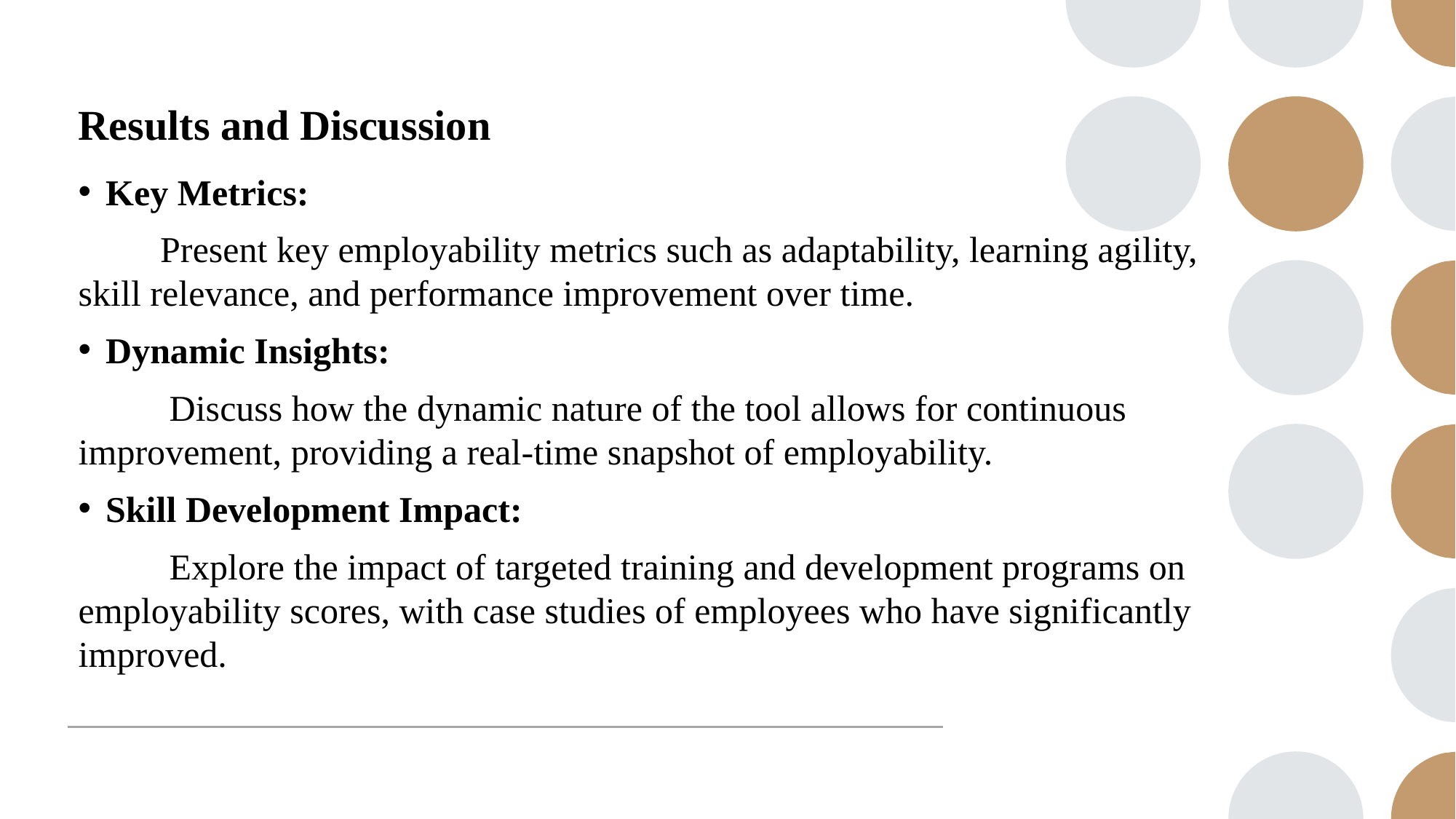

# Results and Discussion
Key Metrics:
         Present key employability metrics such as adaptability, learning agility, skill relevance, and performance improvement over time.
Dynamic Insights:
          Discuss how the dynamic nature of the tool allows for continuous improvement, providing a real-time snapshot of employability.
Skill Development Impact:
          Explore the impact of targeted training and development programs on employability scores, with case studies of employees who have significantly improved.